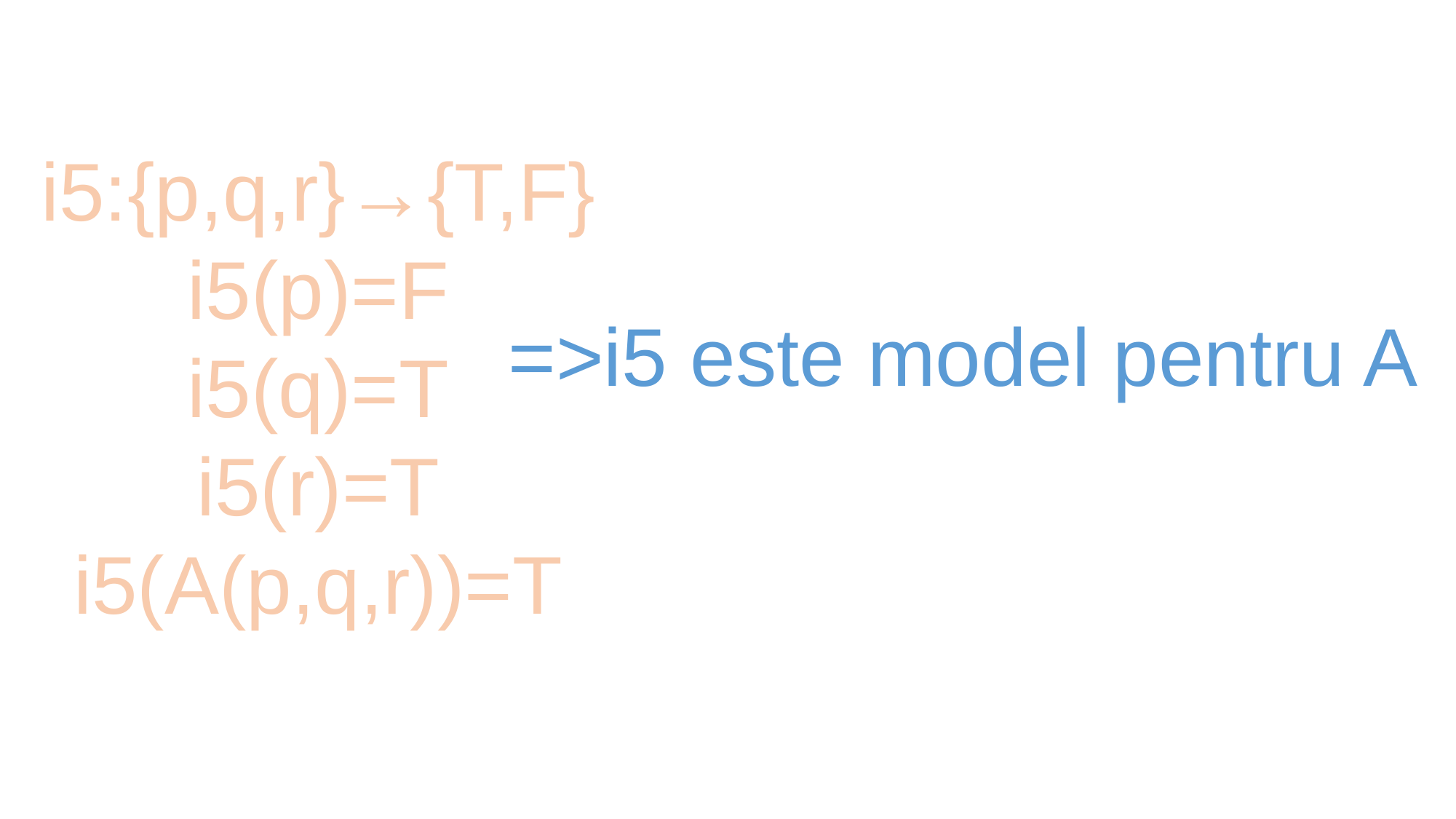

i5:{p,q,r}→{T,F}
i5(p)=F
i5(q)=T
i5(r)=T
i5(A(p,q,r))=T
=>i5 este model pentru A